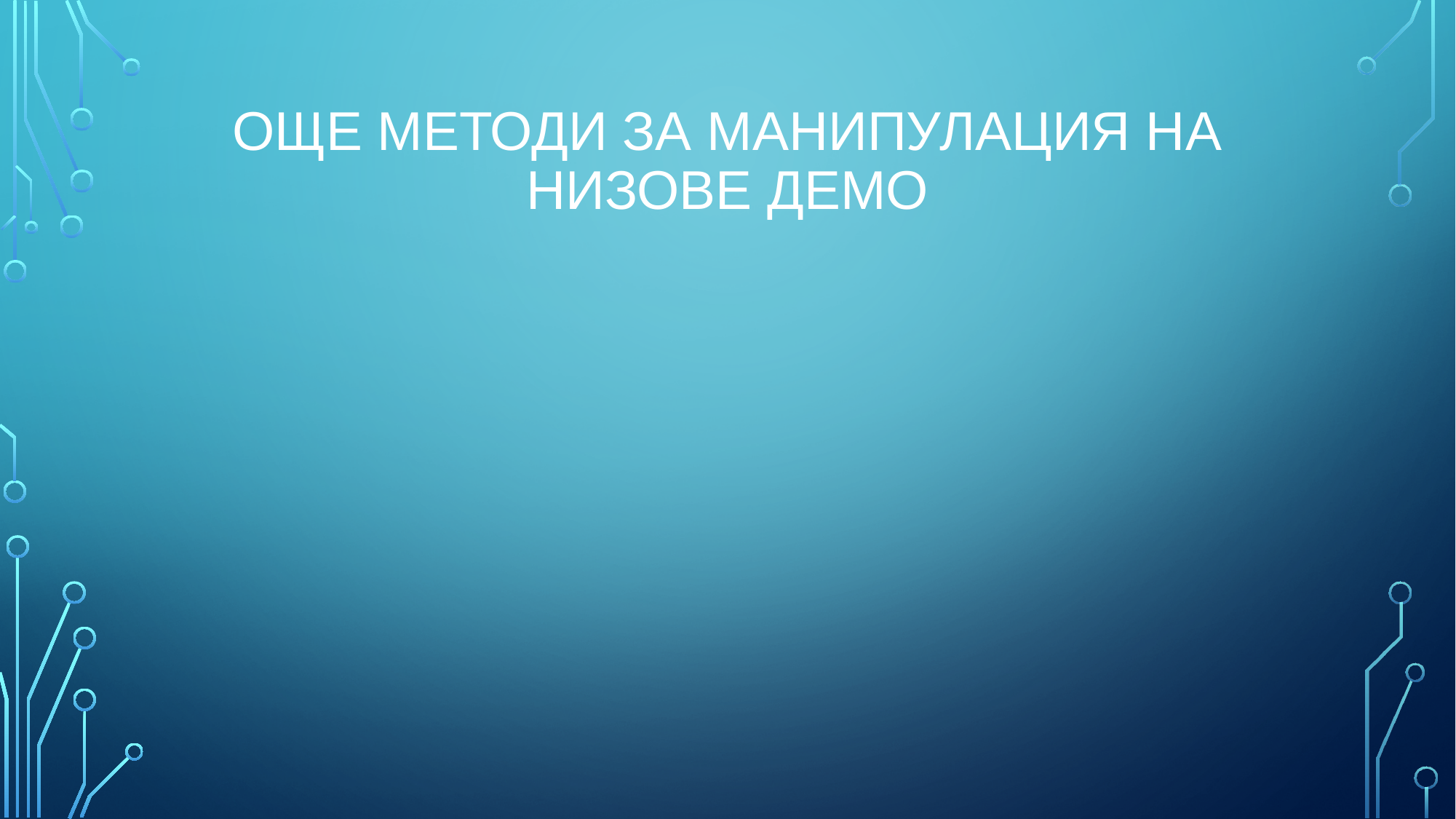

# Още методи за манипулация на низове демо